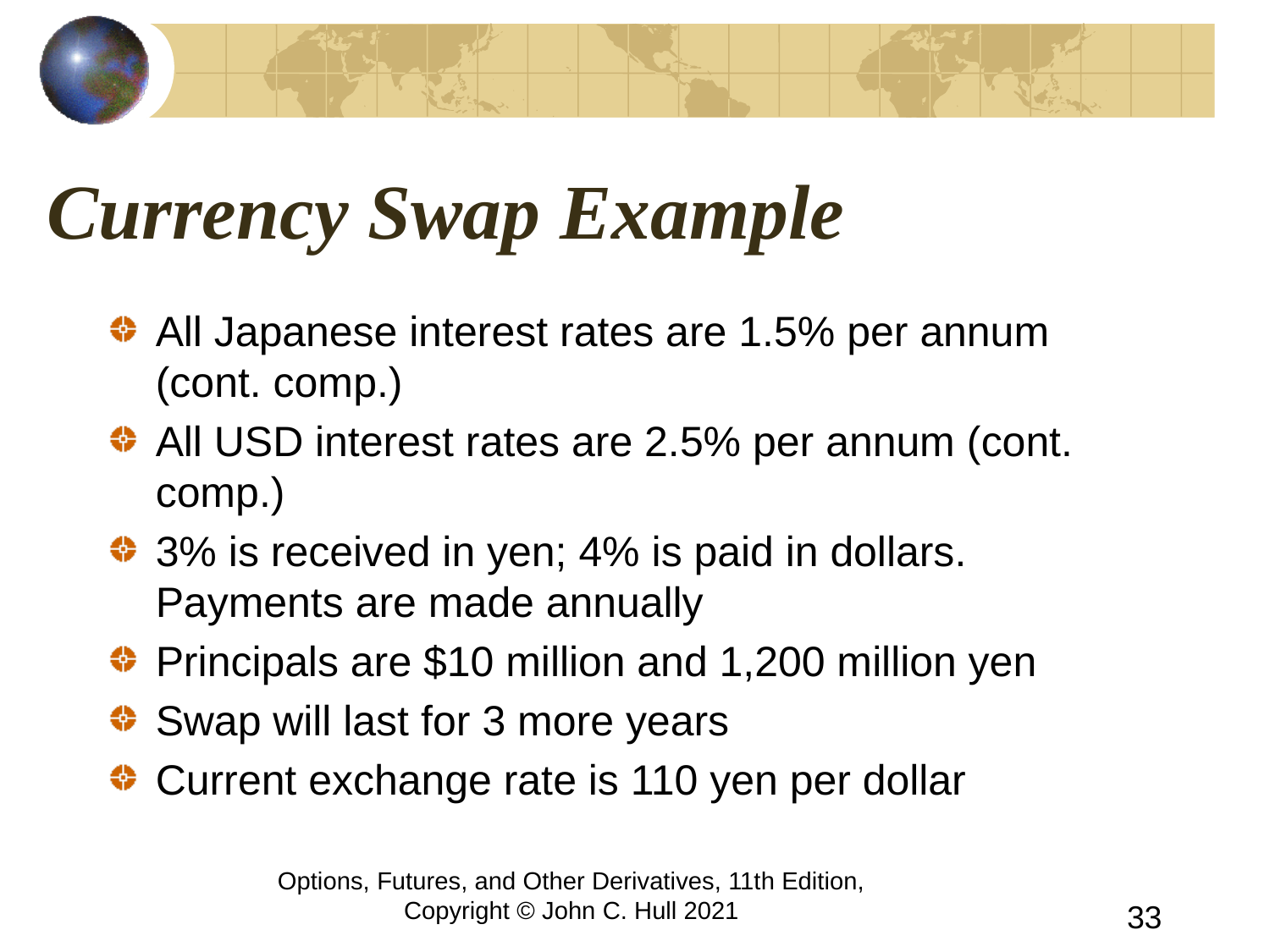

# Currency Swap Example
All Japanese interest rates are 1.5% per annum (cont. comp.)
All USD interest rates are 2.5% per annum (cont. comp.)
3% is received in yen; 4% is paid in dollars. Payments are made annually
Principals are $10 million and 1,200 million yen
Swap will last for 3 more years
Current exchange rate is 110 yen per dollar

Options, Futures, and Other Derivatives, 11th Edition, Copyright © John C. Hull 2021
33